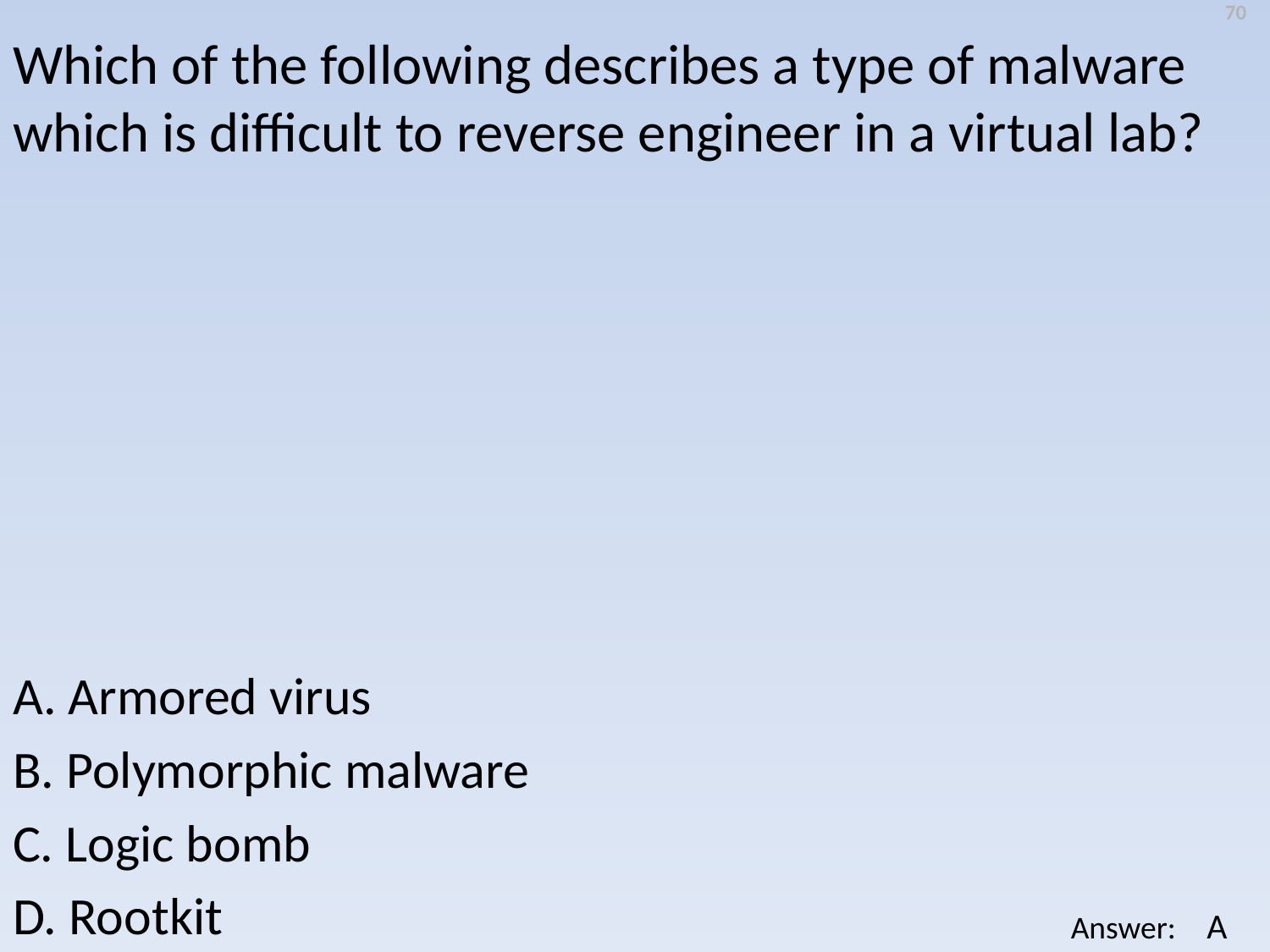

70
Which of the following describes a type of malware which is difficult to reverse engineer in a virtual lab?
A. Armored virus
B. Polymorphic malware
C. Logic bomb
D. Rootkit
A